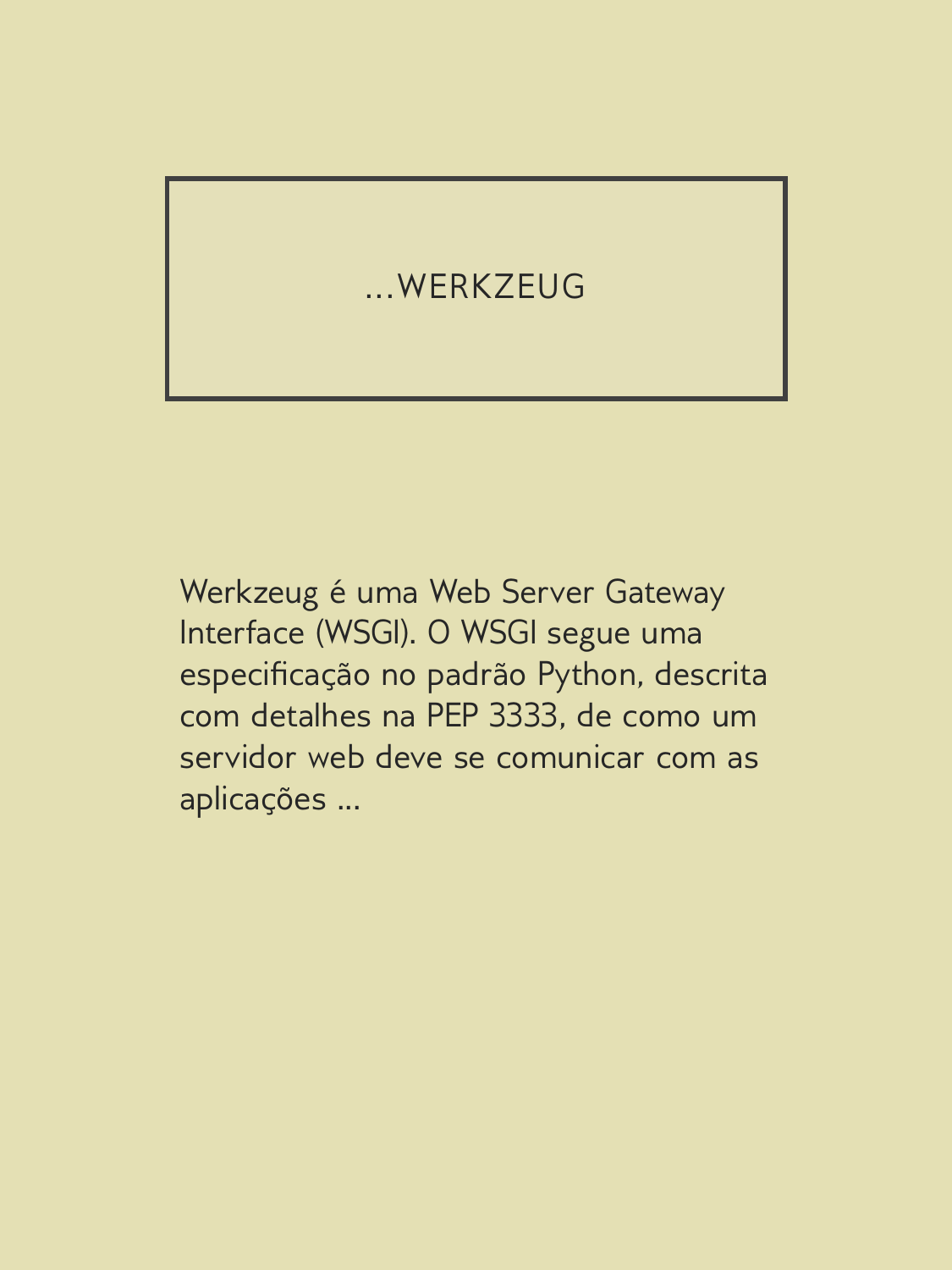

# ...Werkzeug
Werkzeug é uma Web Server Gateway Interface (WSGI). O WSGI segue uma especificação no padrão Python, descrita com detalhes na PEP 3333, de como um servidor web deve se comunicar com as aplicações ...